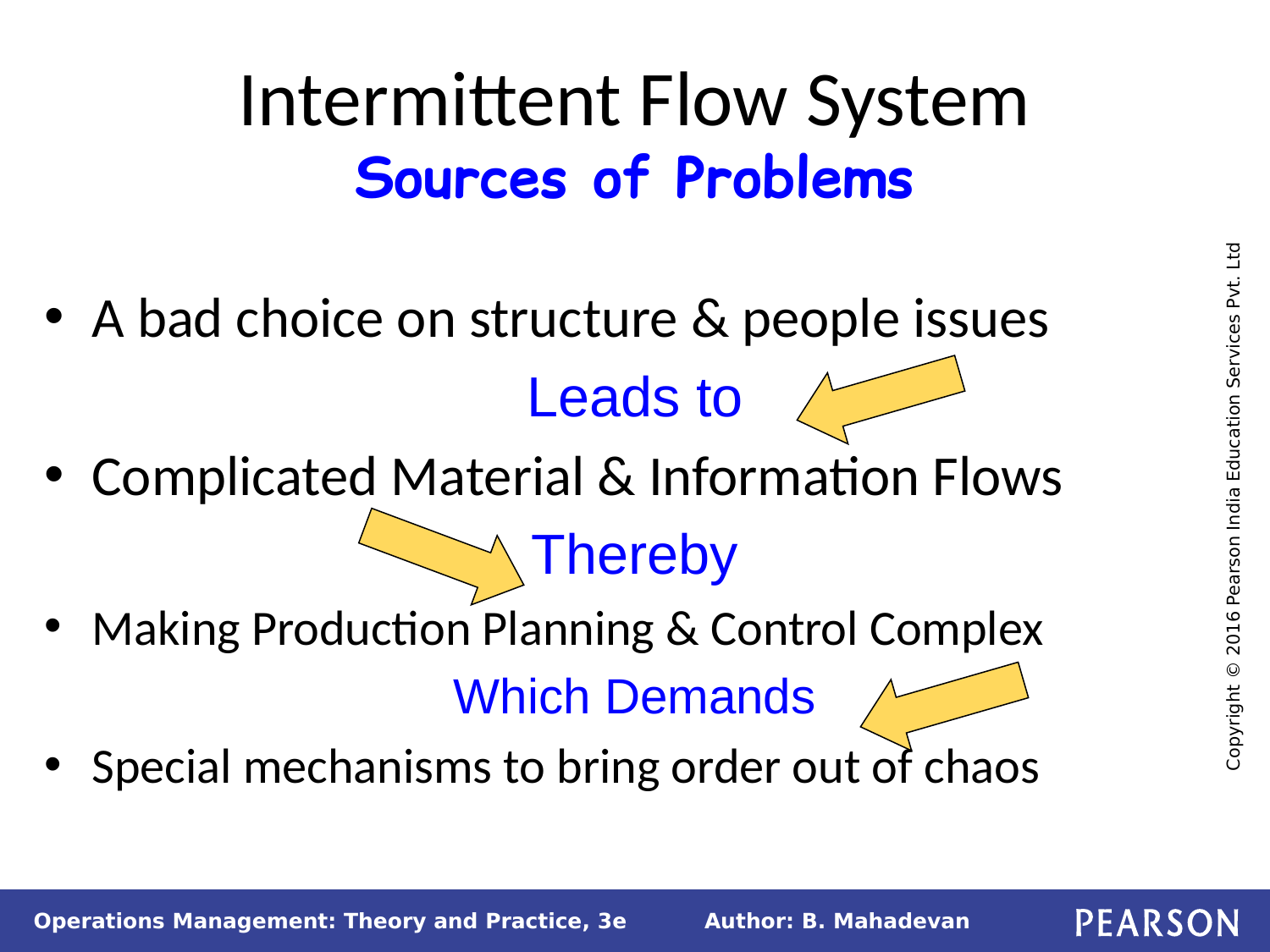

# Intermittent Flow System Sources of Problems
A bad choice on structure & people issues
Leads to
Complicated Material & Information Flows
Thereby
Making Production Planning & Control Complex
Which Demands
Special mechanisms to bring order out of chaos